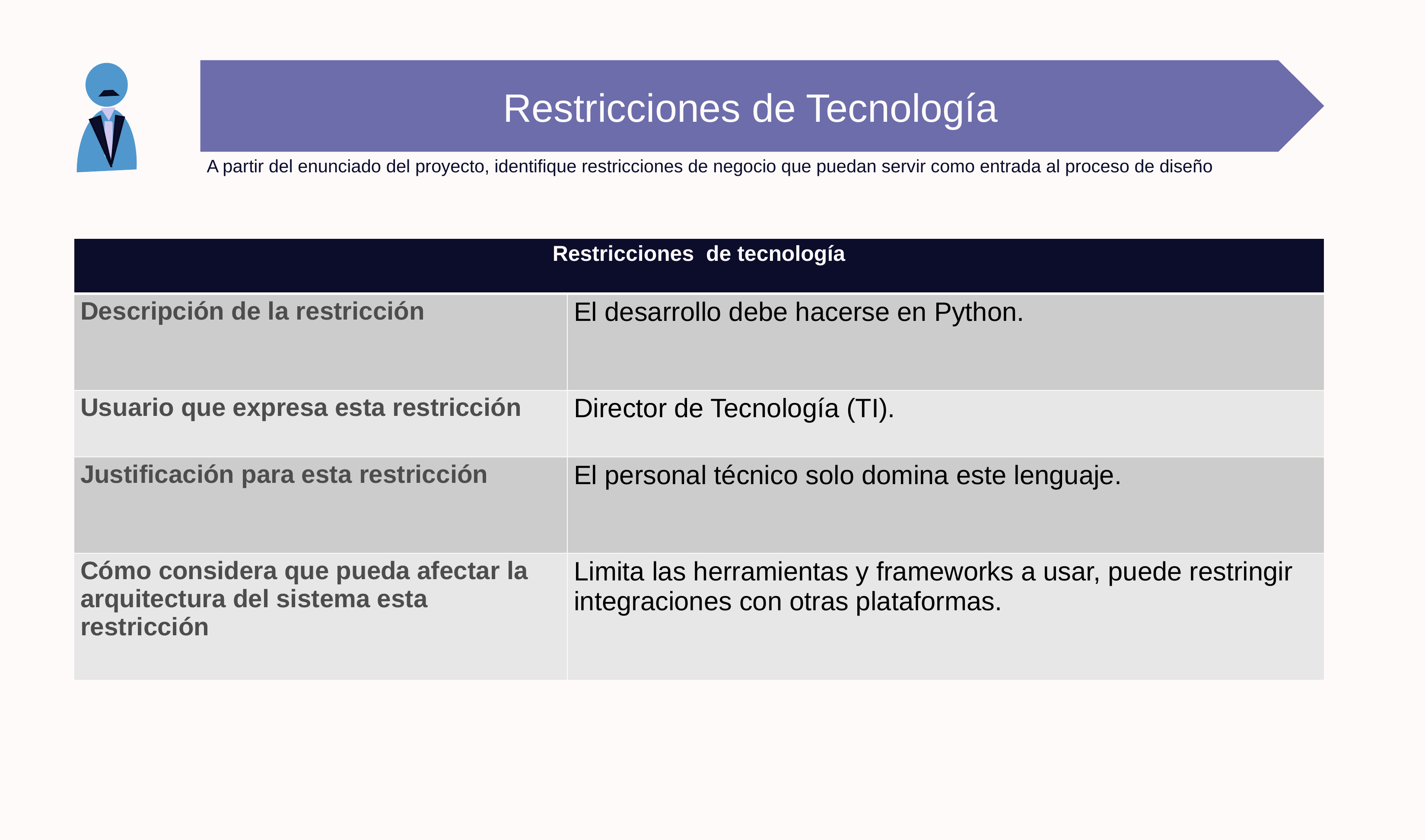

Restricciones de Tecnología

A partir del enunciado del proyecto, identifique restricciones de negocio que puedan servir como entrada al proceso de diseño
| Restricciones de tecnología |  |
| --- | --- |
| Descripción de la restricción | El desarrollo debe hacerse en Python. |
| Usuario que expresa esta restricción | Director de Tecnología (TI). |
| Justificación para esta restricción | El personal técnico solo domina este lenguaje. |
| Cómo considera que pueda afectar la arquitectura del sistema esta restricción | Limita las herramientas y frameworks a usar, puede restringir integraciones con otras plataformas. |